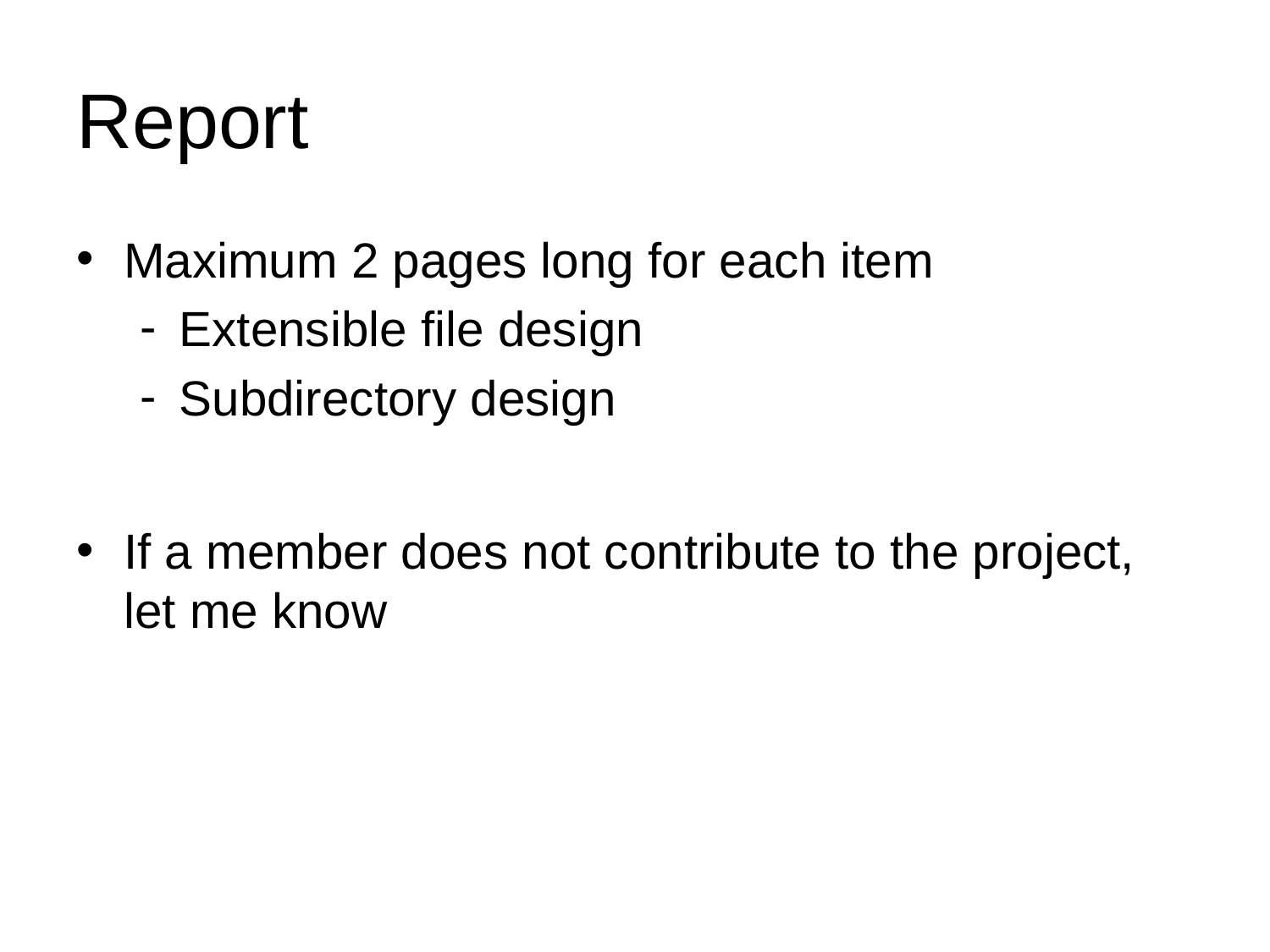

# Report
Maximum 2 pages long for each item
Extensible file design
Subdirectory design

If a member does not contribute to the project, let me know